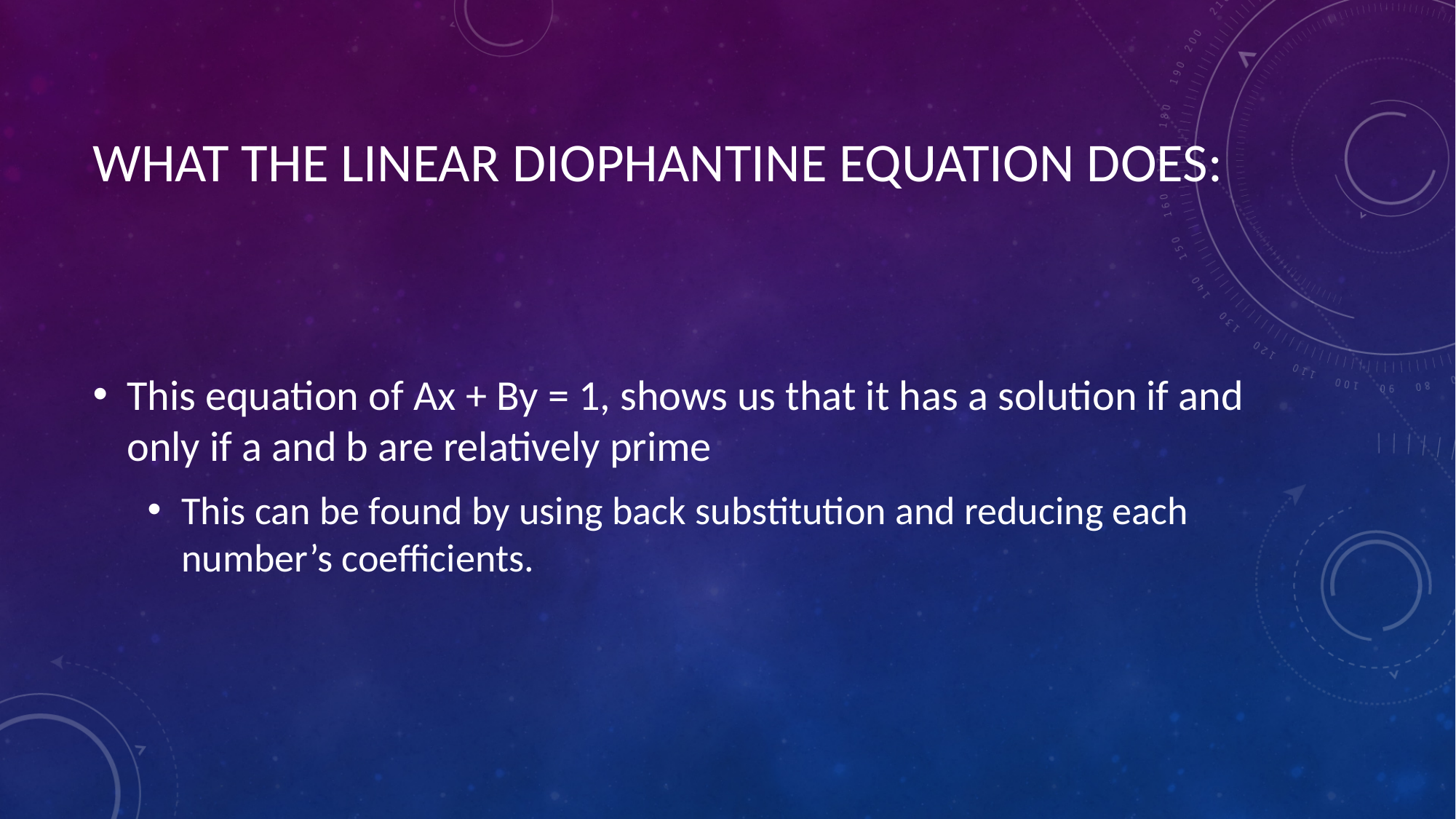

# What the Linear Diophantine Equation Does:
This equation of Ax + By = 1, shows us that it has a solution if and only if a and b are relatively prime
This can be found by using back substitution and reducing each number’s coefficients.